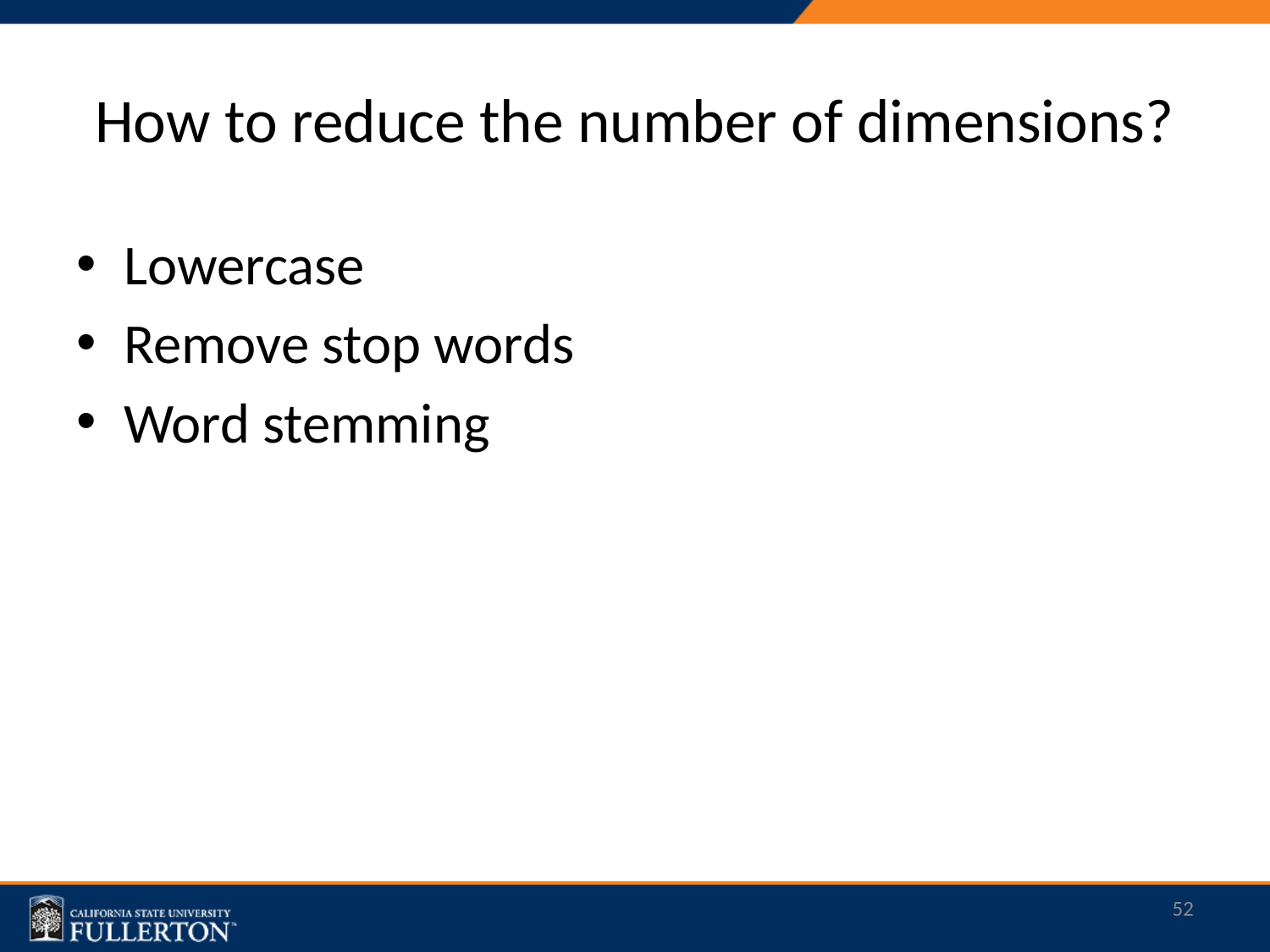

# How to reduce the number of dimensions?
Lowercase
Remove stop words
Word stemming
52